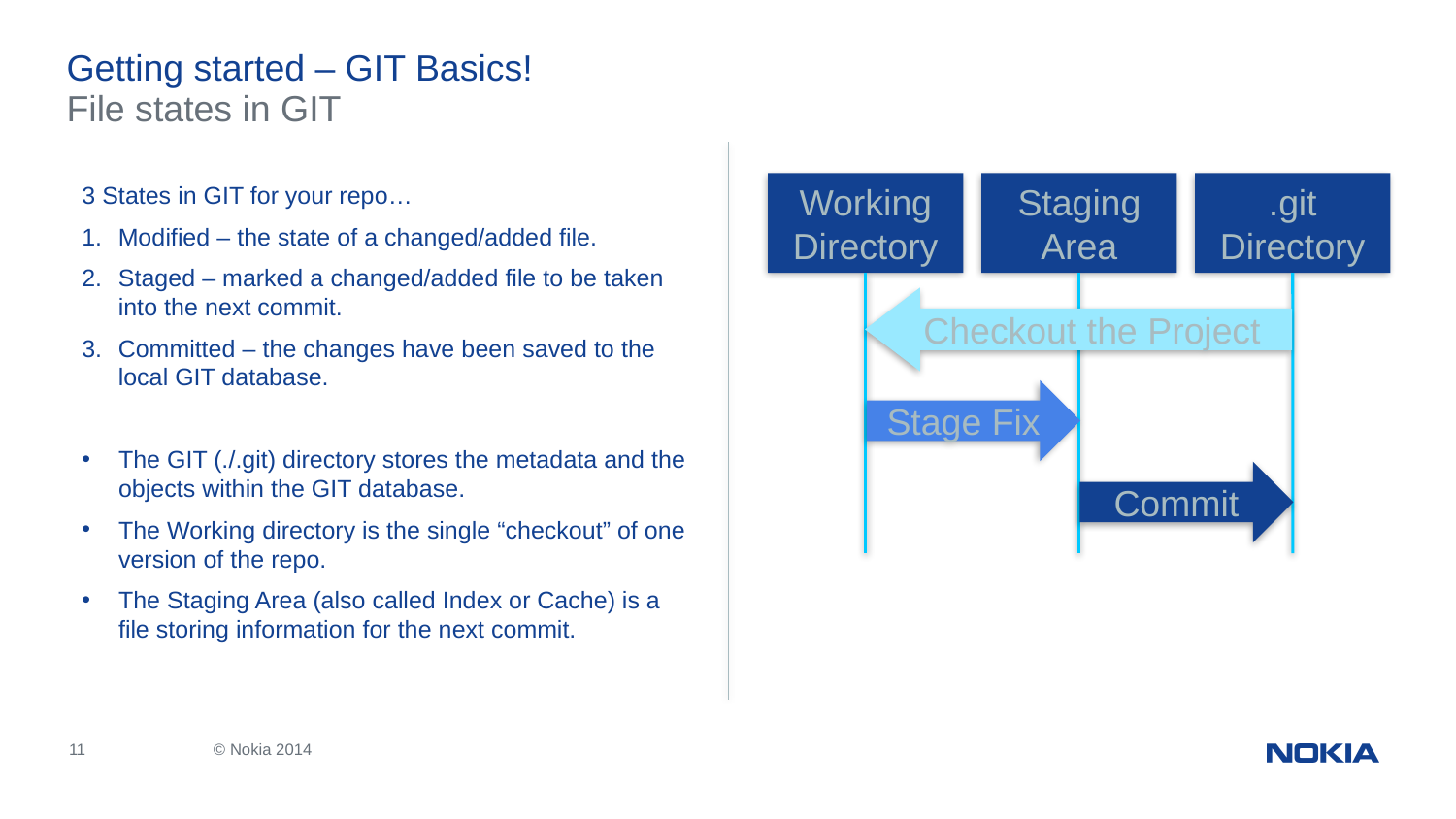

# Getting started – GIT Basics!
File states in GIT
3 States in GIT for your repo…
Modified – the state of a changed/added file.
Staged – marked a changed/added file to be taken into the next commit.
Committed – the changes have been saved to the local GIT database.

The GIT (./.git) directory stores the metadata and the objects within the GIT database.
The Working directory is the single “checkout” of one version of the repo.
The Staging Area (also called Index or Cache) is a file storing information for the next commit.

Working Directory
Staging
Area
.git Directory
Checkout the Project
Stage Fix
Commit